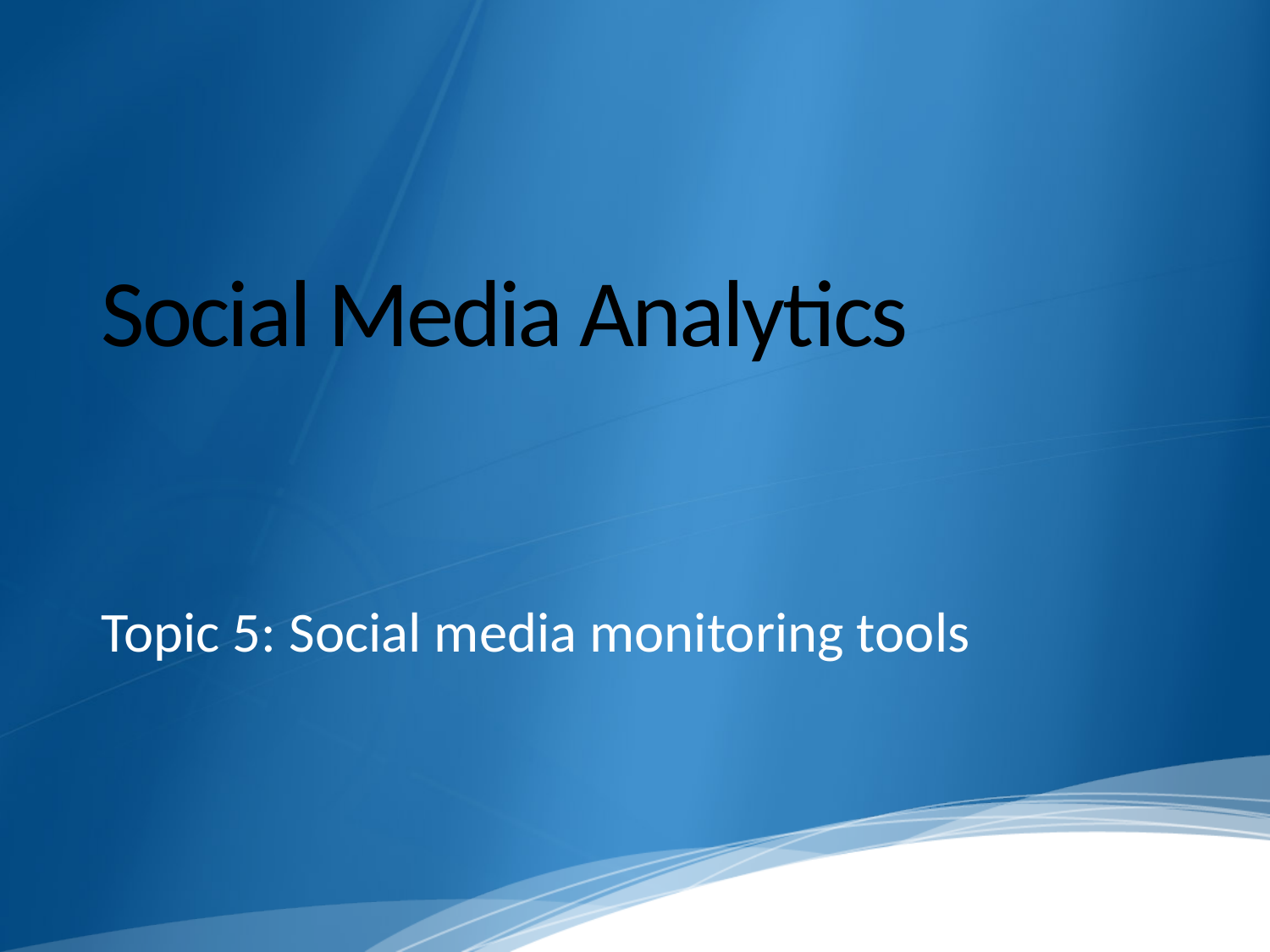

# Social Media Analytics
Topic 5: Social media monitoring tools